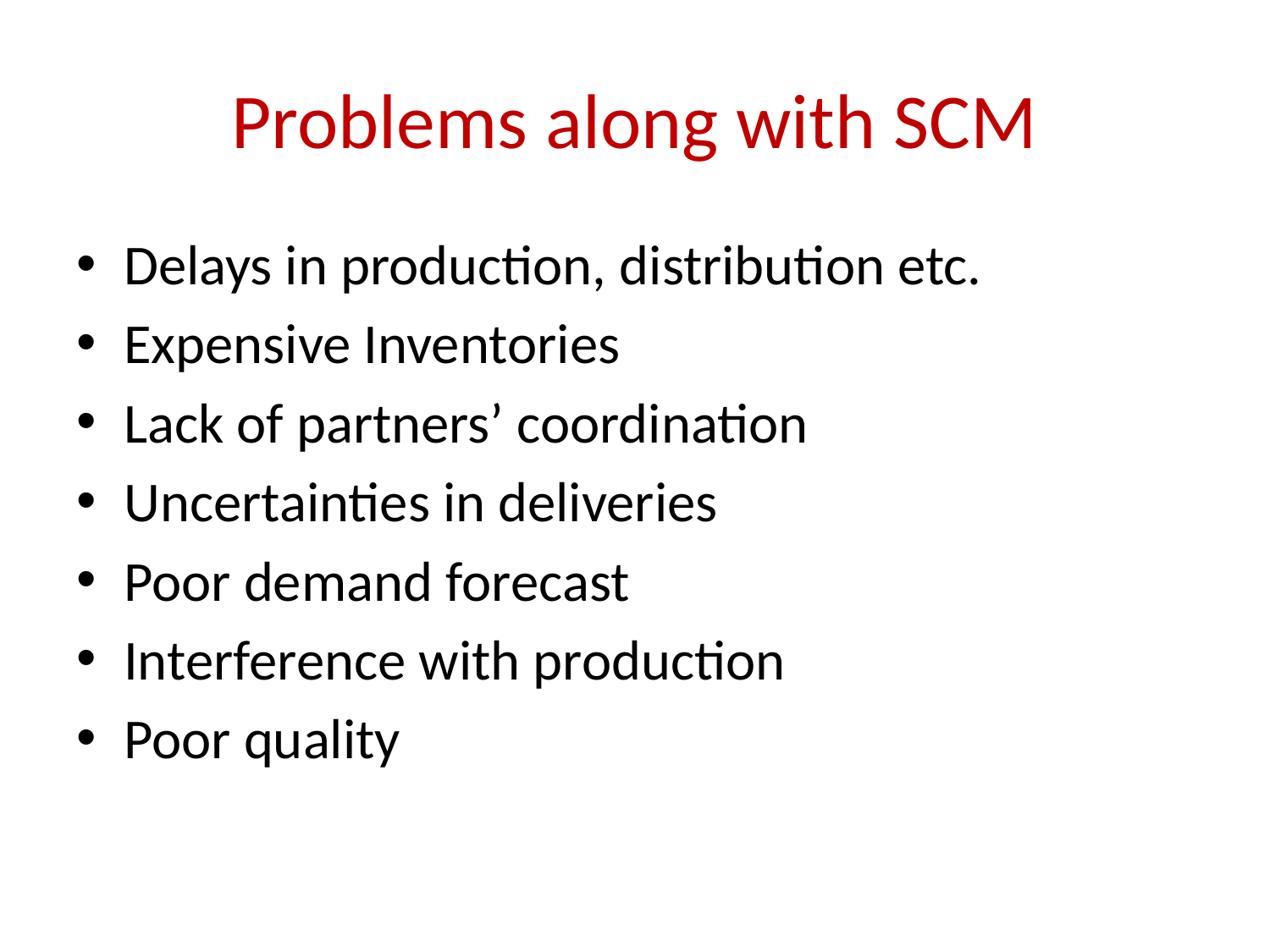

# Problems along with SCM
Delays in production, distribution etc.
Expensive Inventories
Lack of partners’ coordination
Uncertainties in deliveries
Poor demand forecast
Interference with production
Poor quality